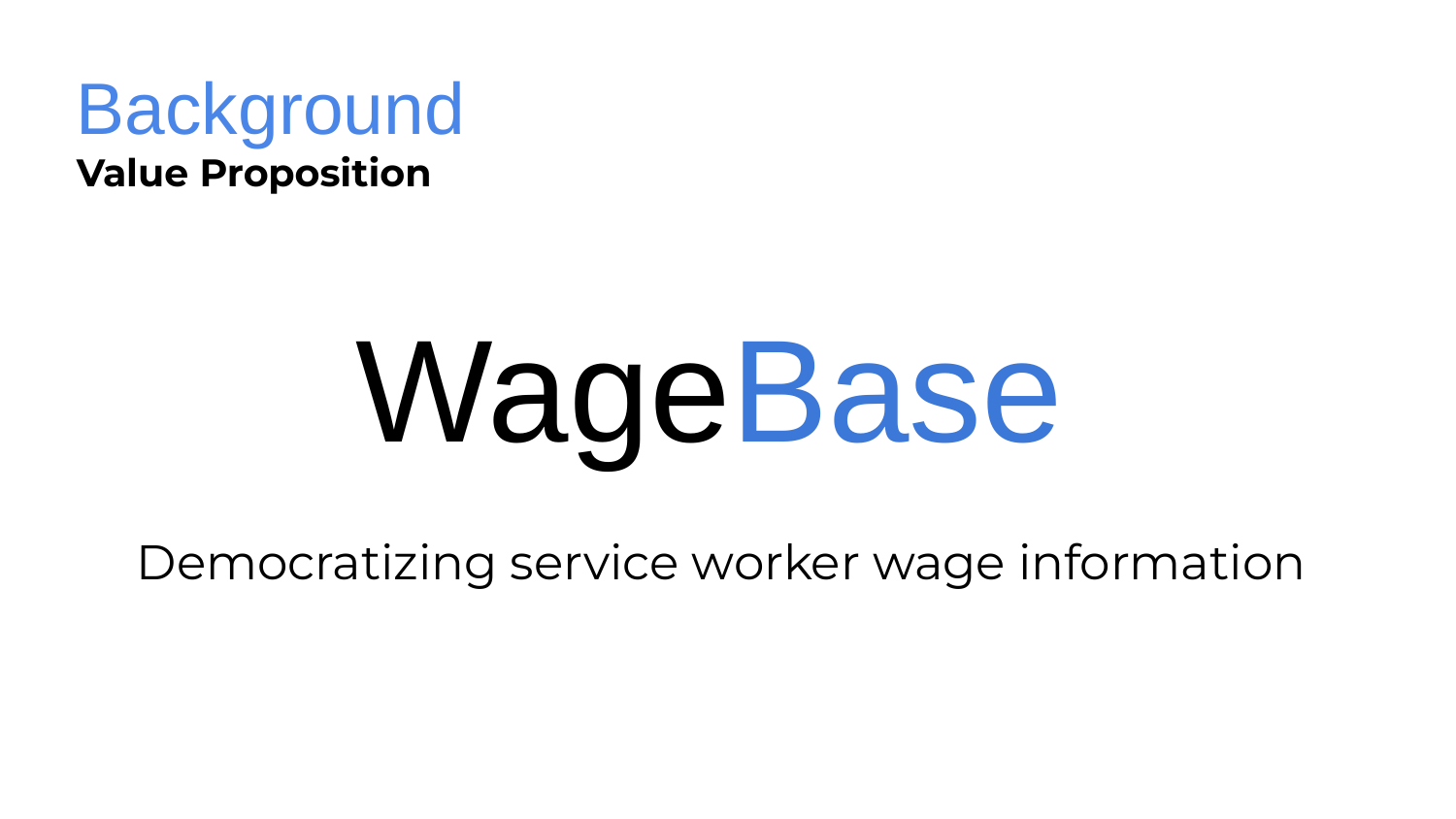

Background
Value Proposition
WageBase
# Democratizing service worker wage information